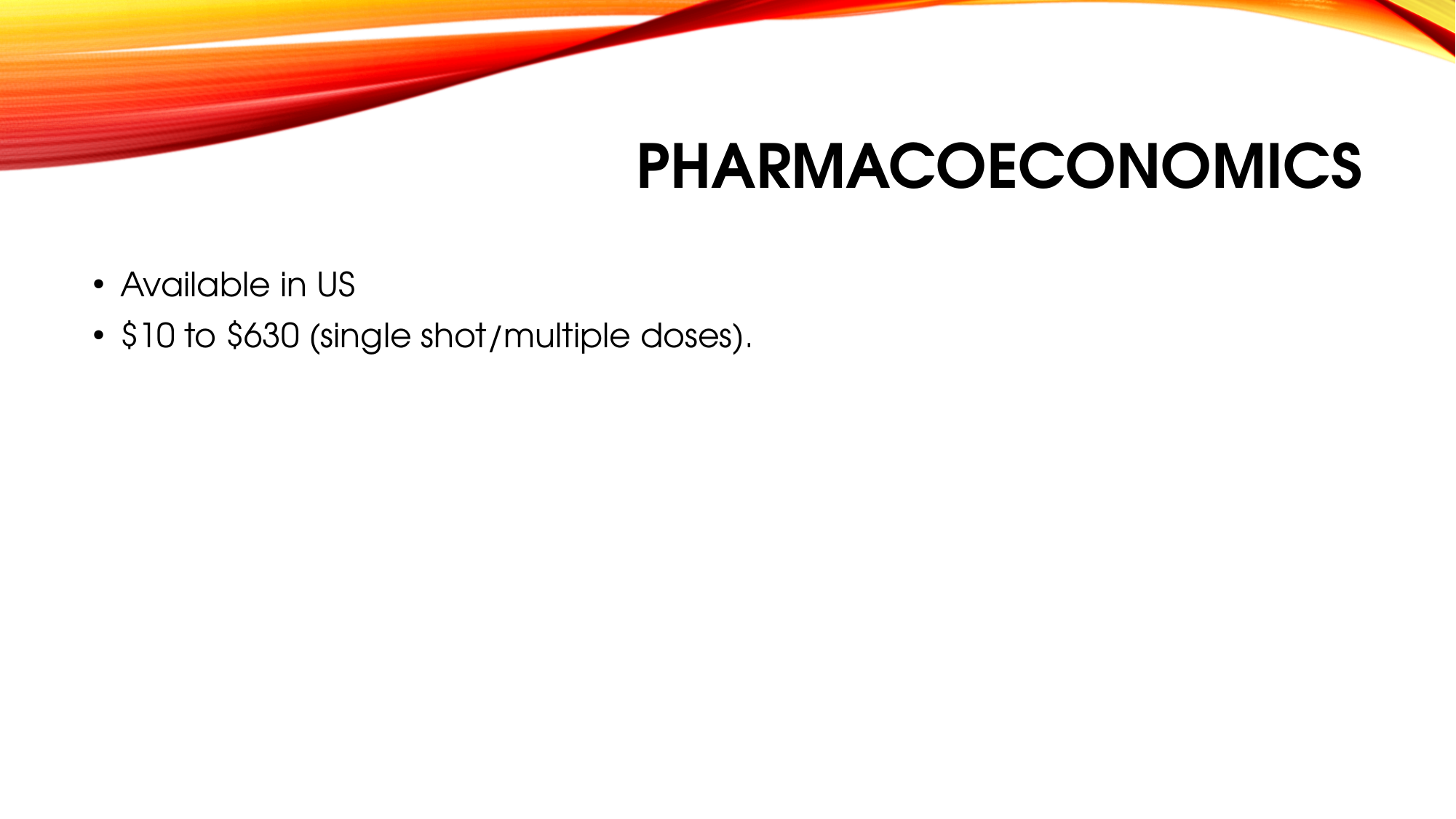

# PHARMACOECONOMICS
Available in US
$10 to $630 (single shot/multiple doses).